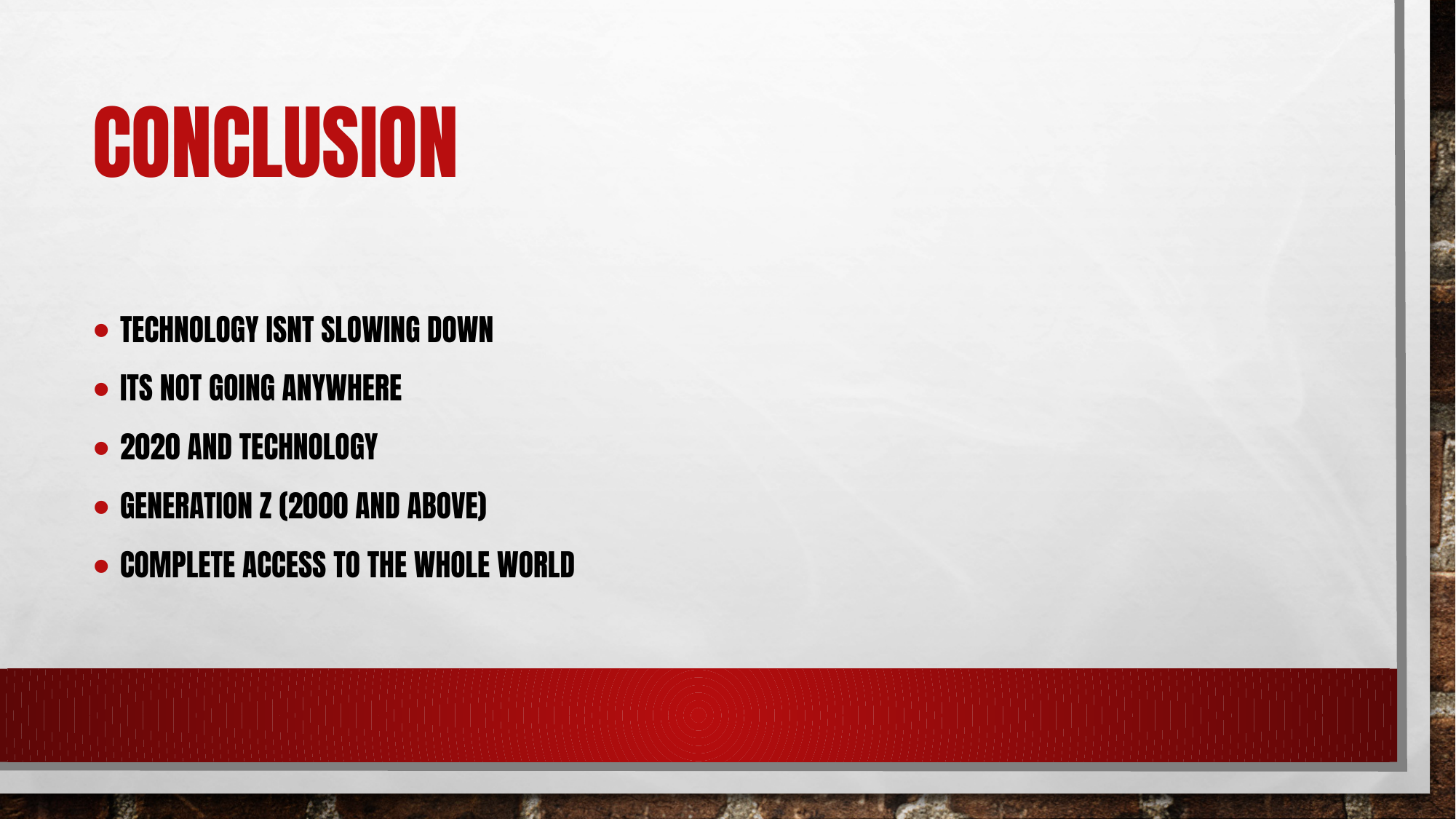

# CONCLUSION
TECHNOLOGY ISNT SLOWING DOWN
ITS NOT GOING ANYWHERE
2020 AND TECHNOLOGY
GENERATION Z (2000 AND ABOVE)
COMPLETE ACCESS TO THE WHOLE WORLD